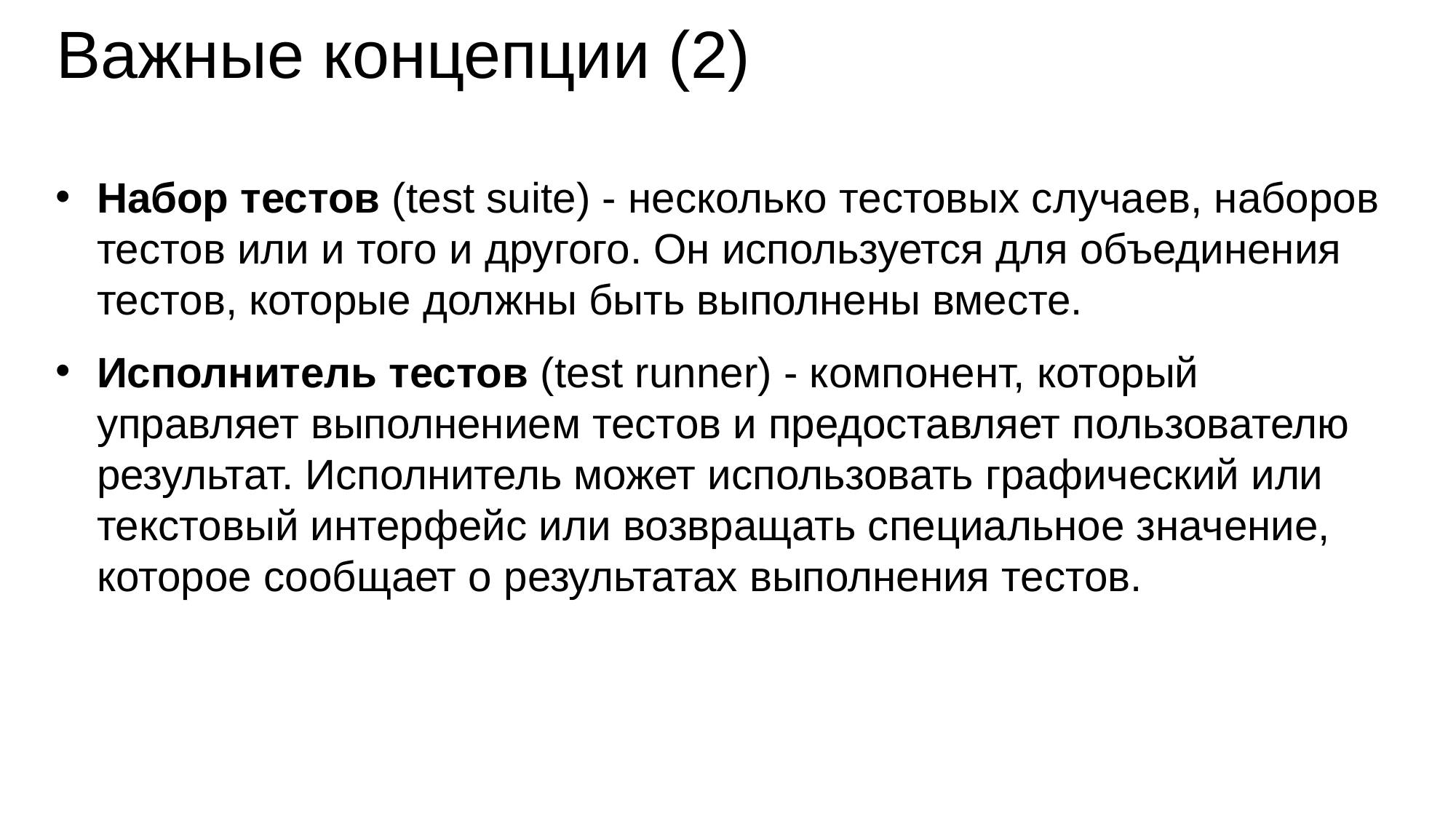

# Важные концепции (2)
Набор тестов (test suite) - несколько тестовых случаев, наборов тестов или и того и другого. Он используется для объединения тестов, которые должны быть выполнены вместе.
Исполнитель тестов (test runner) - компонент, который управляет выполнением тестов и предоставляет пользователю результат. Исполнитель может использовать графический или текстовый интерфейс или возвращать специальное значение, которое сообщает о результатах выполнения тестов.